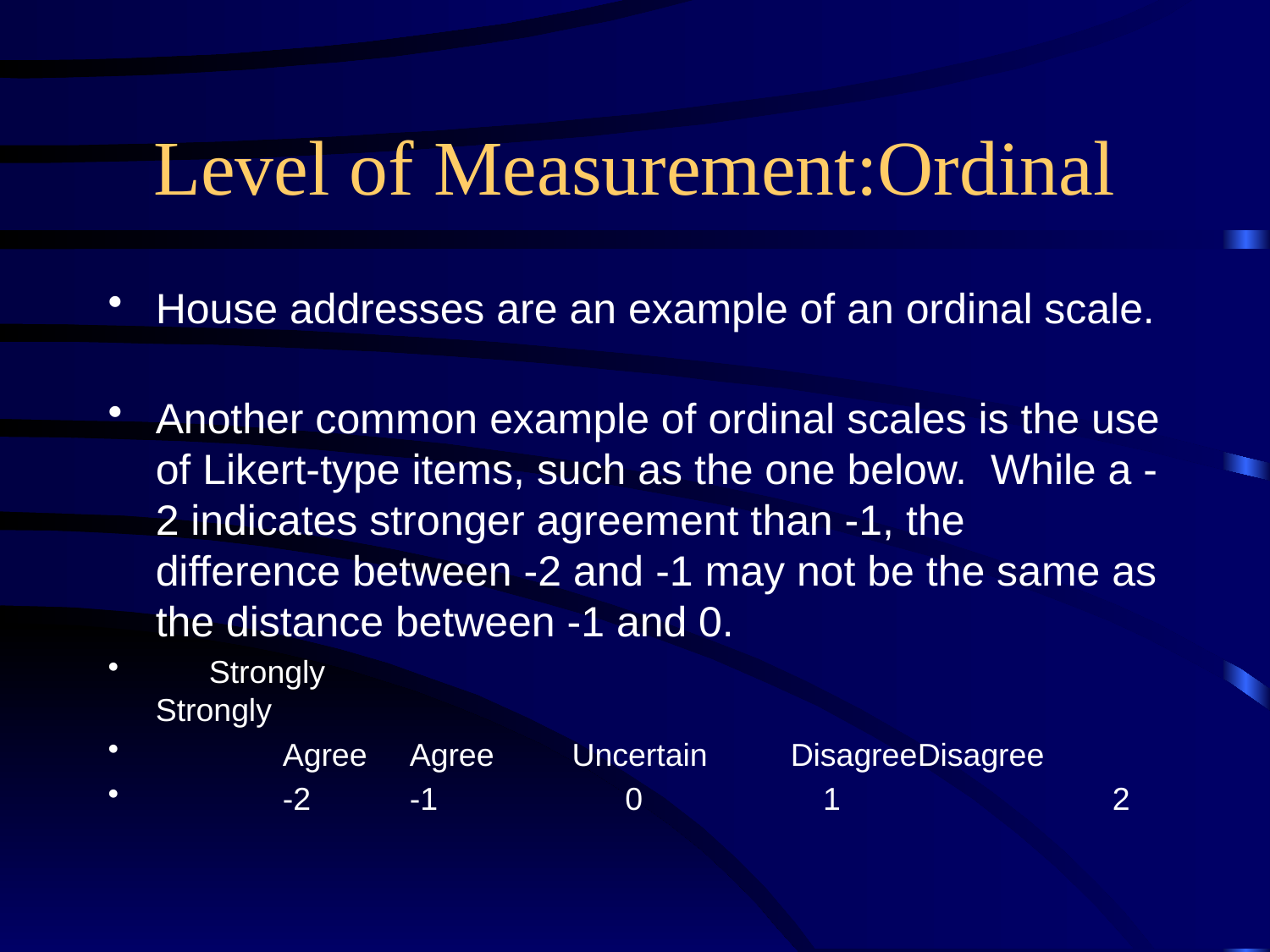

# Level of Measurement:Ordinal
House addresses are an example of an ordinal scale.
Another common example of ordinal scales is the use of Likert-type items, such as the one below.  While a -2 indicates stronger agreement than -1, the difference between -2 and -1 may not be the same as the distance between -1 and 0.
      Strongly				                             Strongly
	Agree	Agree	    Uncertain	Disagree	Disagree
	-2	-1	          0	                  1	                      2